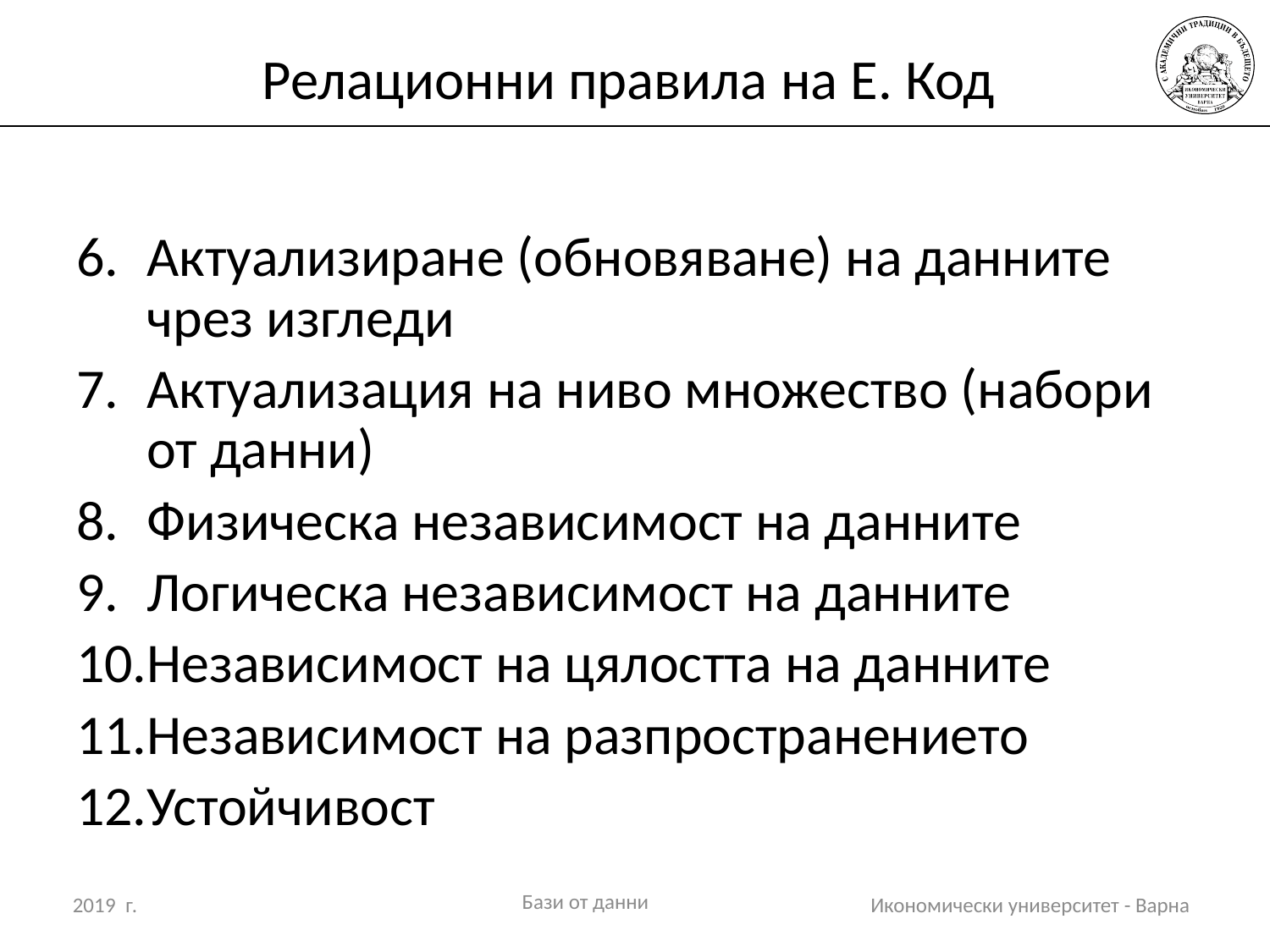

# Релационни правила на Е. Код
Актуализиране (обновяване) на данните чрез изгледи
Актуализация на ниво множество (набори от данни)
Физическа независимост на данните
Логическа независимост на данните
Независимост на цялостта на данните
Независимост на разпространението
Устойчивост
Бази от данни
2019  г.
Икономически университет - Варна